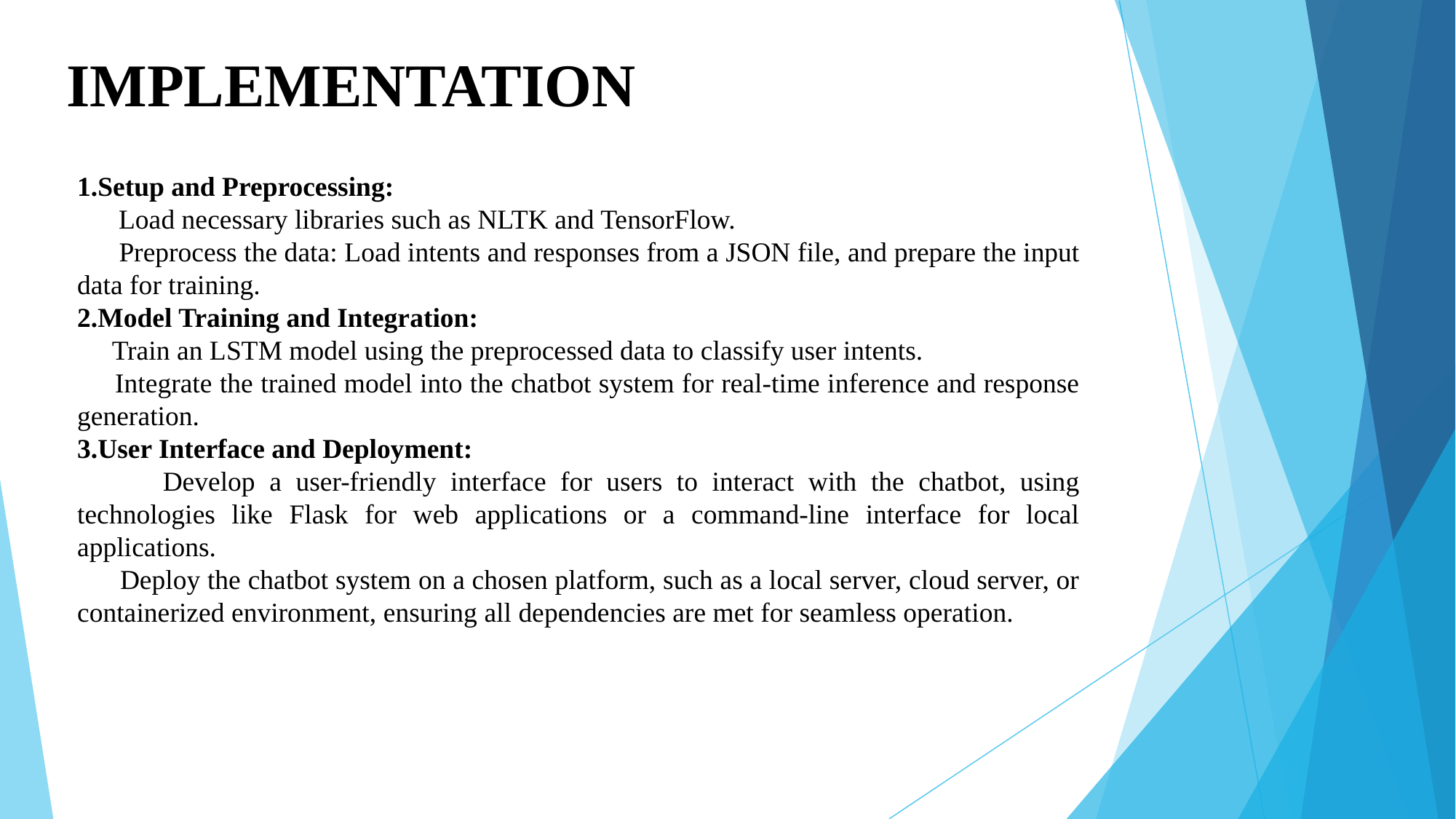

# IMPLEMENTATION
1.Setup and Preprocessing:
      Load necessary libraries such as NLTK and TensorFlow.
      Preprocess the data: Load intents and responses from a JSON file, and prepare the input data for training.
2.Model Training and Integration:
     Train an LSTM model using the preprocessed data to classify user intents.
     Integrate the trained model into the chatbot system for real-time inference and response generation.
3.User Interface and Deployment:
      Develop a user-friendly interface for users to interact with the chatbot, using technologies like Flask for web applications or a command-line interface for local applications.
      Deploy the chatbot system on a chosen platform, such as a local server, cloud server, or containerized environment, ensuring all dependencies are met for seamless operation.